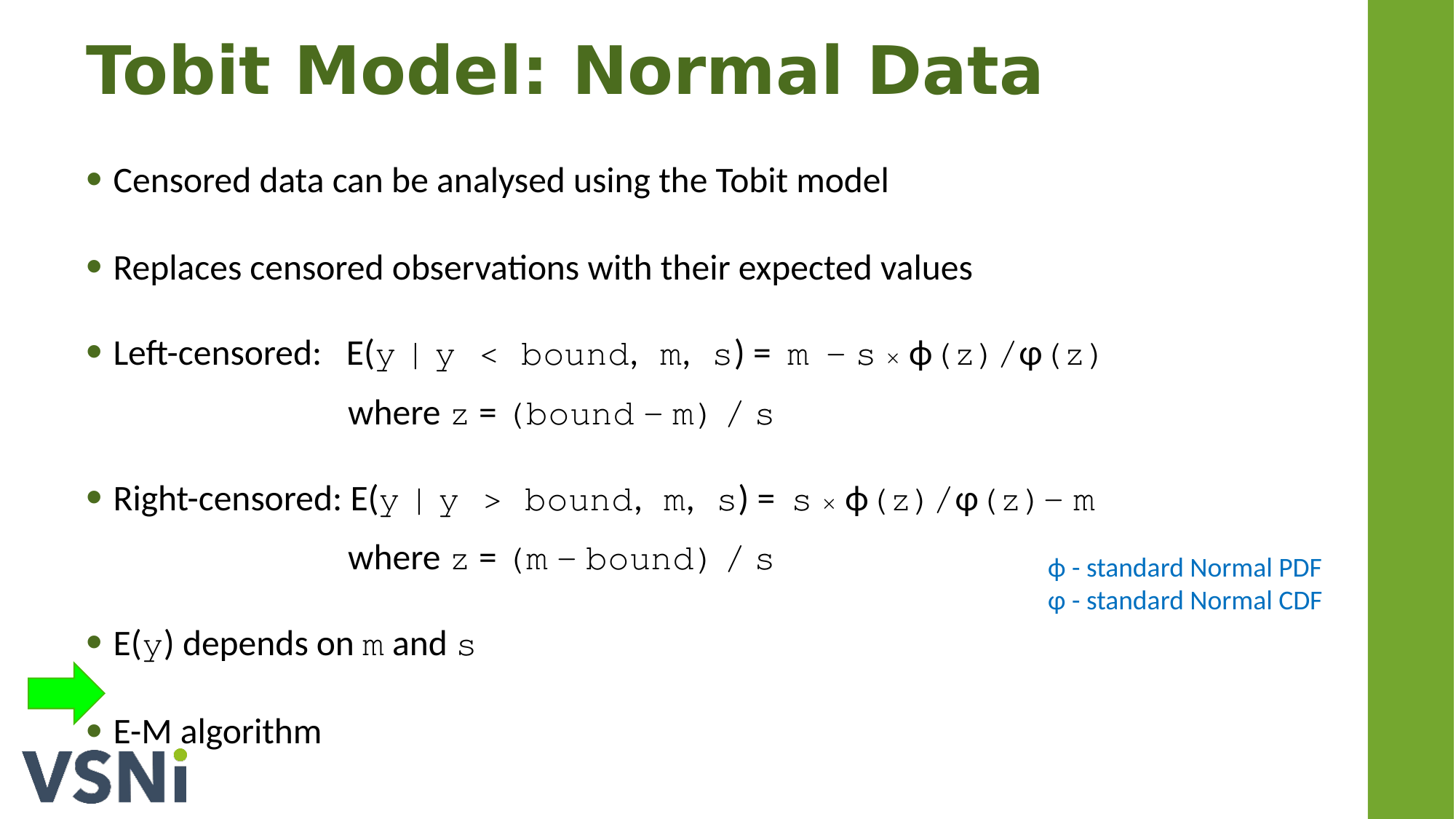

# Tobit Model: Normal Data
Censored data can be analysed using the Tobit model

Replaces censored observations with their expected values

Left-censored:   E(y | y < bound, m, s) =  m  - s × ϕ(z)/ɸ(z)
                                where z = (bound - m) / s

Right-censored: E(y | y > bound, m, s) =  s × ϕ(z)/ɸ(z)- m
                                where z = (m - bound) / s

E(y) depends on m and s

E-M algorithm
ϕ - standard Normal PDF
ɸ - standard Normal CDF